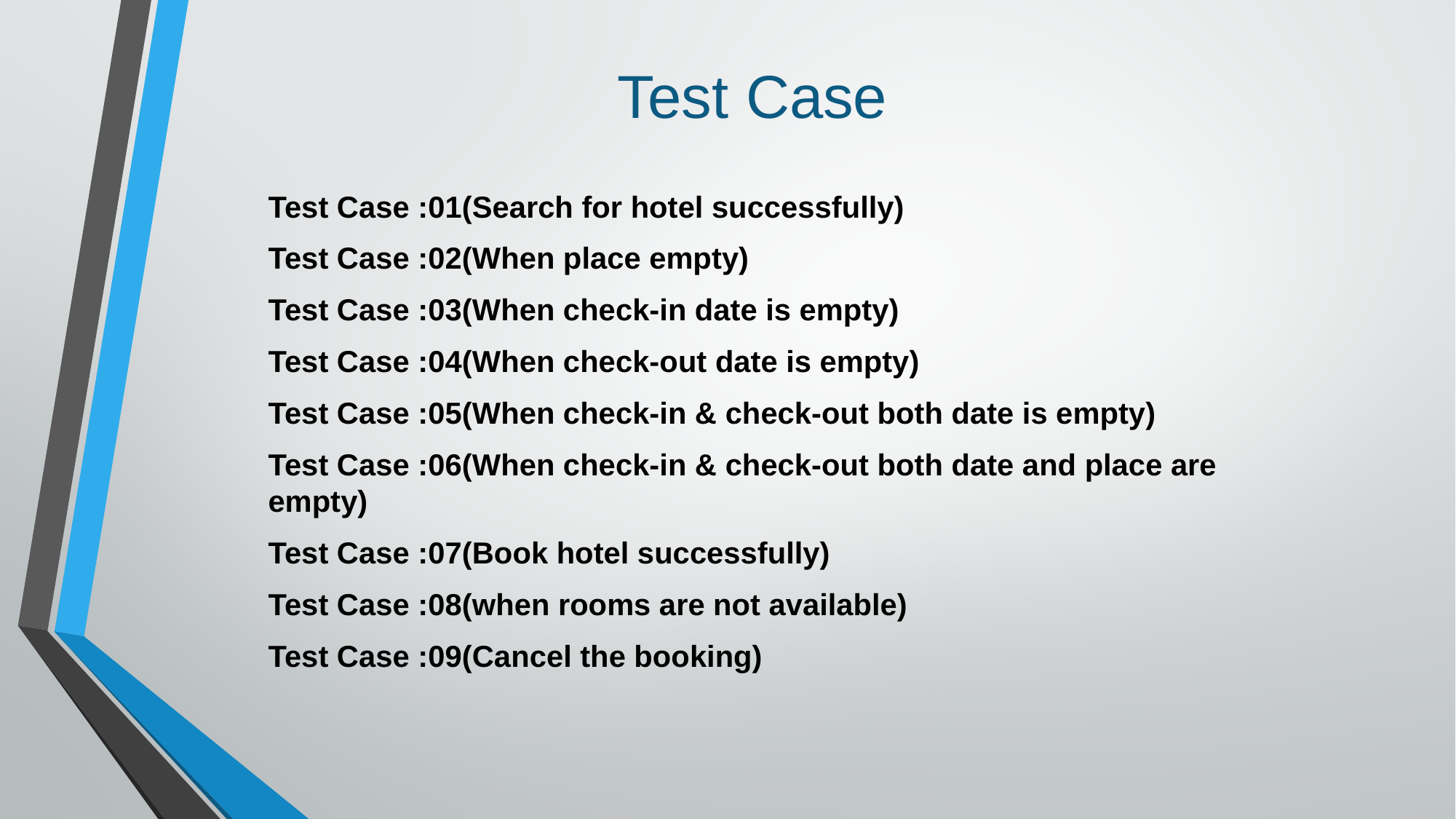

# Test Case
Test Case :01(Search for hotel successfully)
Test Case :02(When place empty)
Test Case :03(When check-in date is empty)
Test Case :04(When check-out date is empty)
Test Case :05(When check-in & check-out both date is empty)
Test Case :06(When check-in & check-out both date and place are empty)
Test Case :07(Book hotel successfully)
Test Case :08(when rooms are not available)
Test Case :09(Cancel the booking)